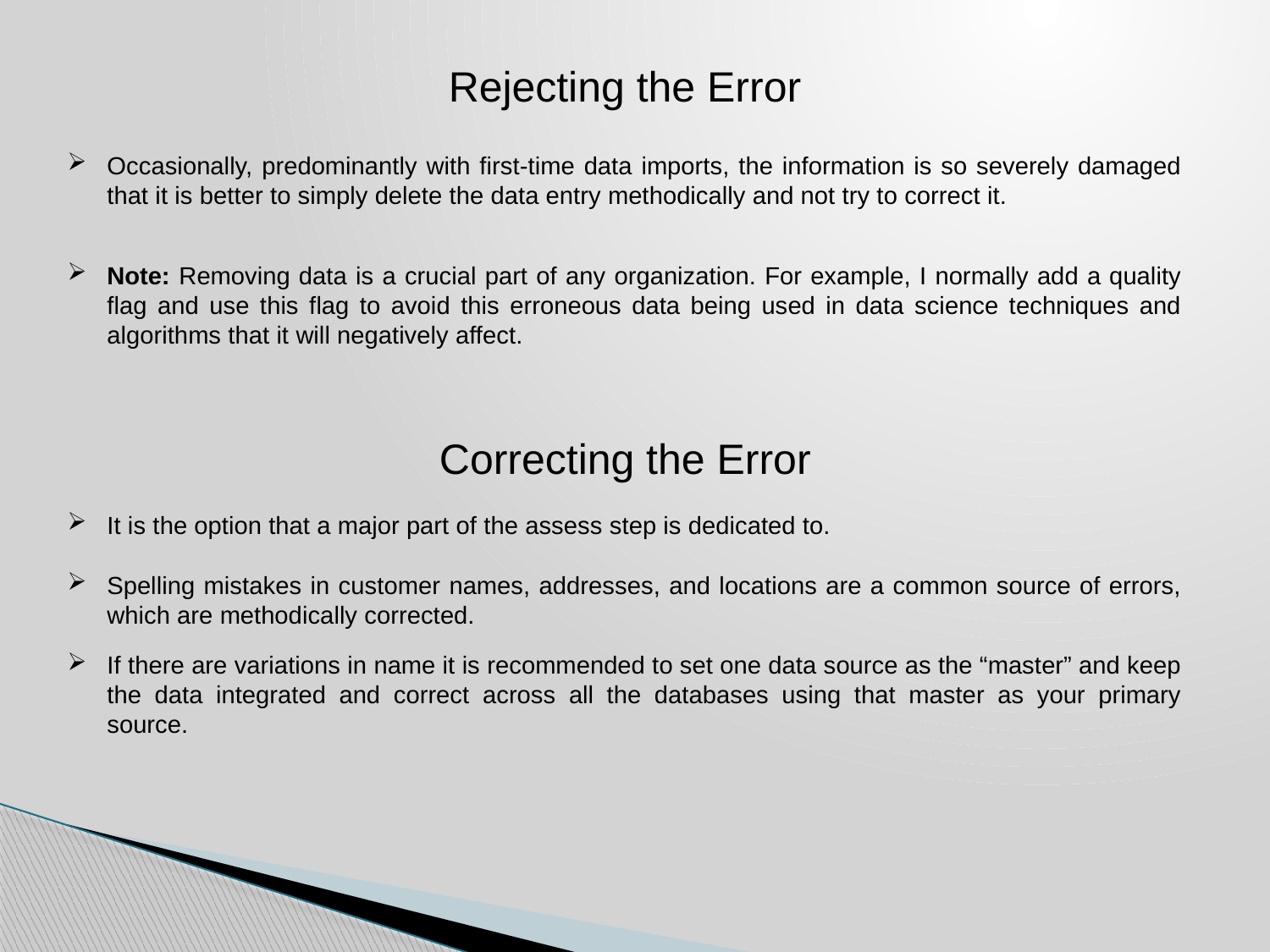

Rejecting the Error
Occasionally, predominantly with first-time data imports, the information is so severely damaged that it is better to simply delete the data entry methodically and not try to correct it.
Note: Removing data is a crucial part of any organization. For example, I normally add a quality flag and use this flag to avoid this erroneous data being used in data science techniques and algorithms that it will negatively affect.
Correcting the Error
It is the option that a major part of the assess step is dedicated to.
Spelling mistakes in customer names, addresses, and locations are a common source of errors, which are methodically corrected.
If there are variations in name it is recommended to set one data source as the “master” and keep the data integrated and correct across all the databases using that master as your primary source.